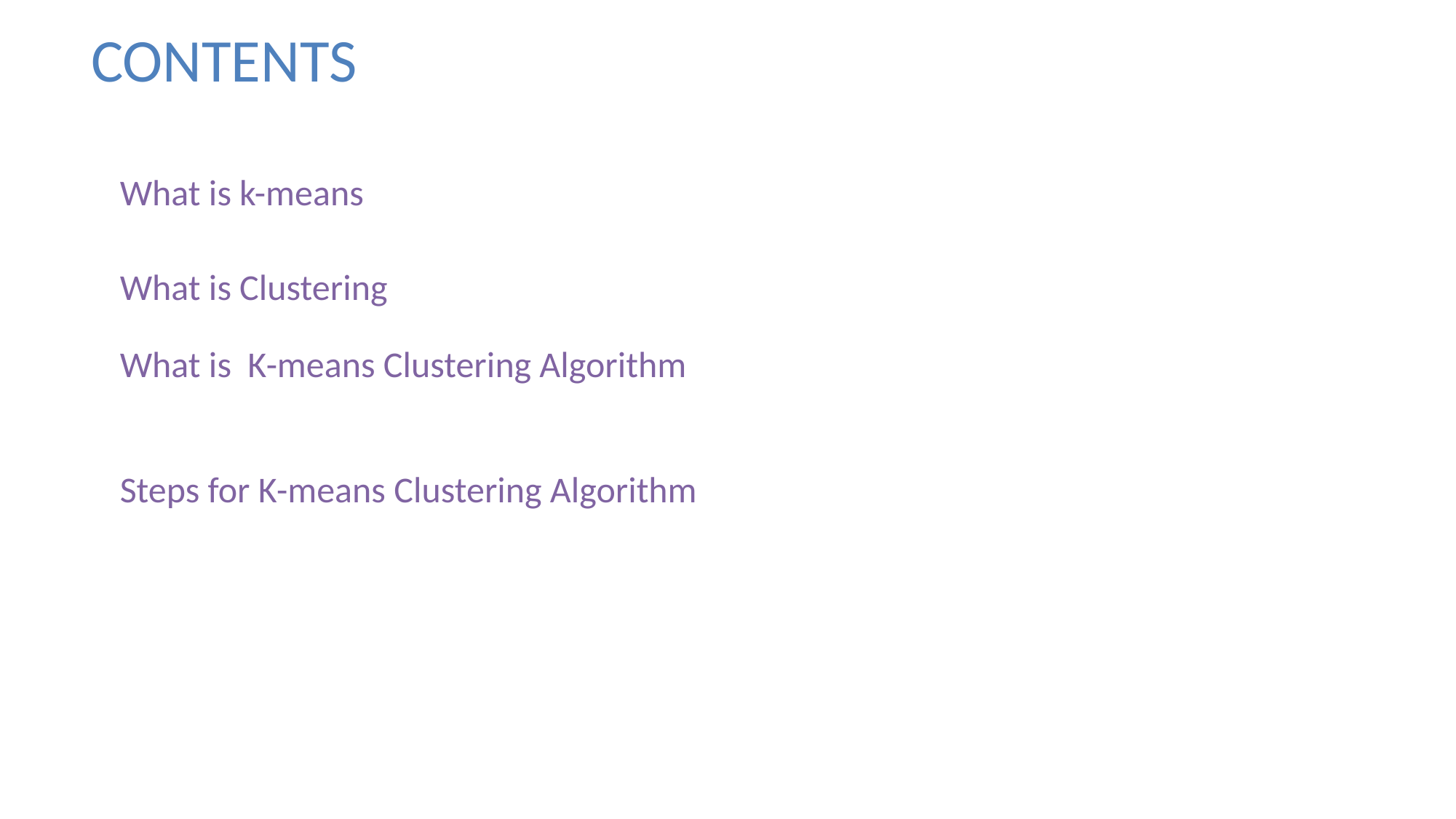

CONTENTS
What is k-means
What is Clustering

What is  K-means Clustering Algorithm
Steps for K-means Clustering Algorithm